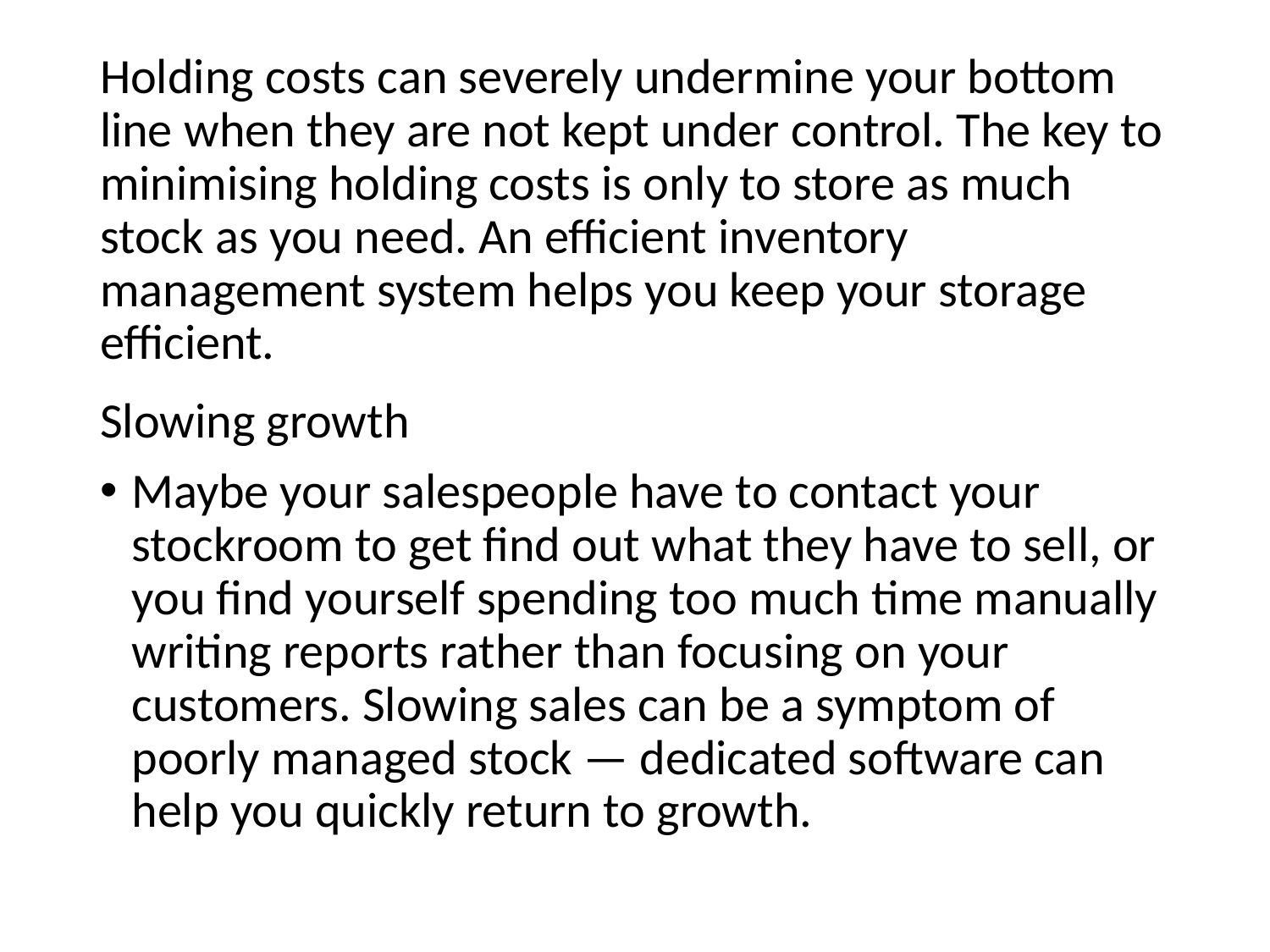

Holding costs can severely undermine your bottom line when they are not kept under control. The key to minimising holding costs is only to store as much stock as you need. An efficient inventory management system helps you keep your storage efficient.
Slowing growth
Maybe your salespeople have to contact your stockroom to get find out what they have to sell, or you find yourself spending too much time manually writing reports rather than focusing on your customers. Slowing sales can be a symptom of poorly managed stock — dedicated software can help you quickly return to growth.